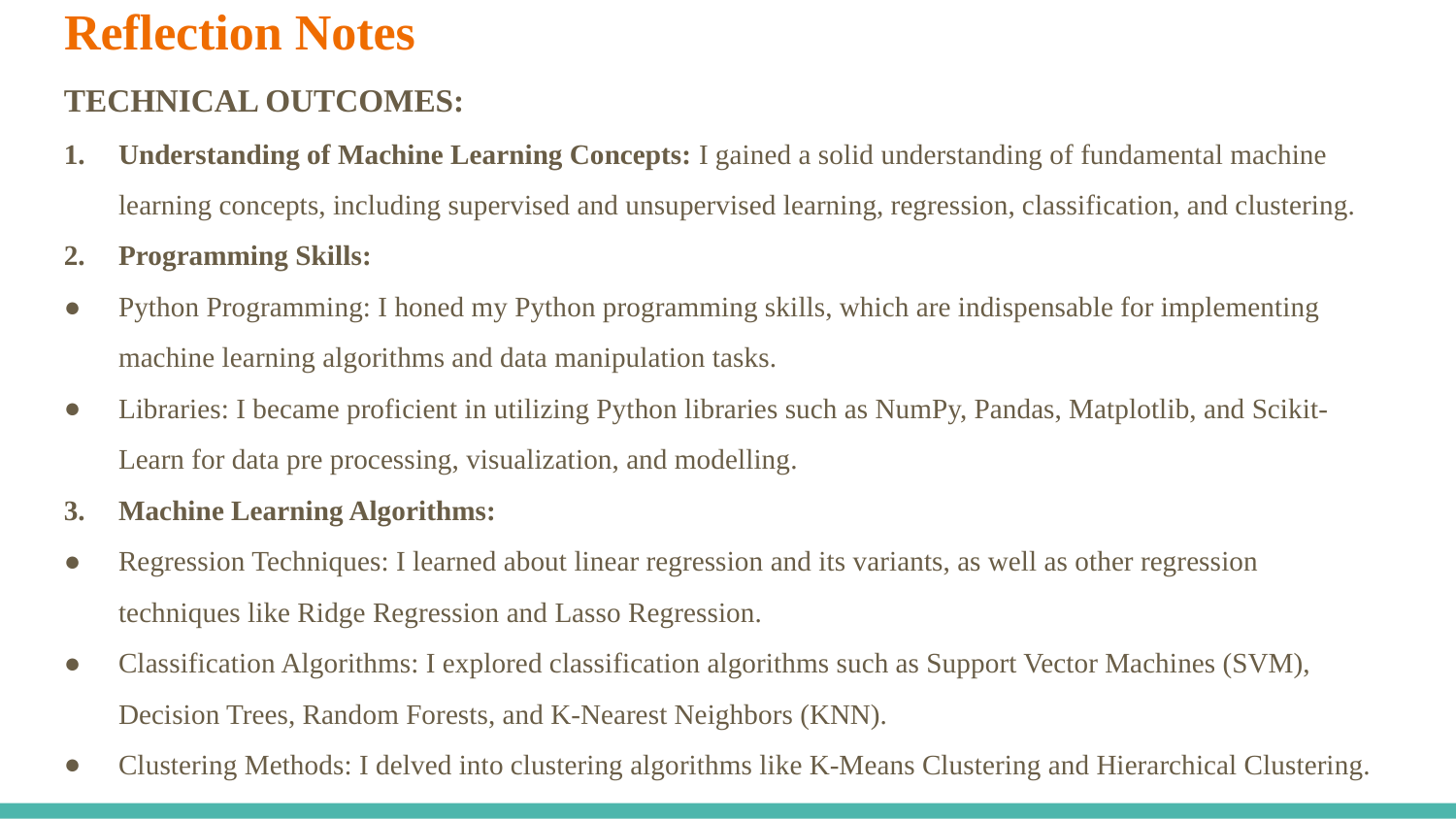

# Reflection Notes
TECHNICAL OUTCOMES:
Understanding of Machine Learning Concepts: I gained a solid understanding of fundamental machine learning concepts, including supervised and unsupervised learning, regression, classification, and clustering.
Programming Skills:
Python Programming: I honed my Python programming skills, which are indispensable for implementing machine learning algorithms and data manipulation tasks.
Libraries: I became proficient in utilizing Python libraries such as NumPy, Pandas, Matplotlib, and Scikit-Learn for data pre processing, visualization, and modelling.
Machine Learning Algorithms:
Regression Techniques: I learned about linear regression and its variants, as well as other regression techniques like Ridge Regression and Lasso Regression.
Classification Algorithms: I explored classification algorithms such as Support Vector Machines (SVM), Decision Trees, Random Forests, and K-Nearest Neighbors (KNN).
Clustering Methods: I delved into clustering algorithms like K-Means Clustering and Hierarchical Clustering.